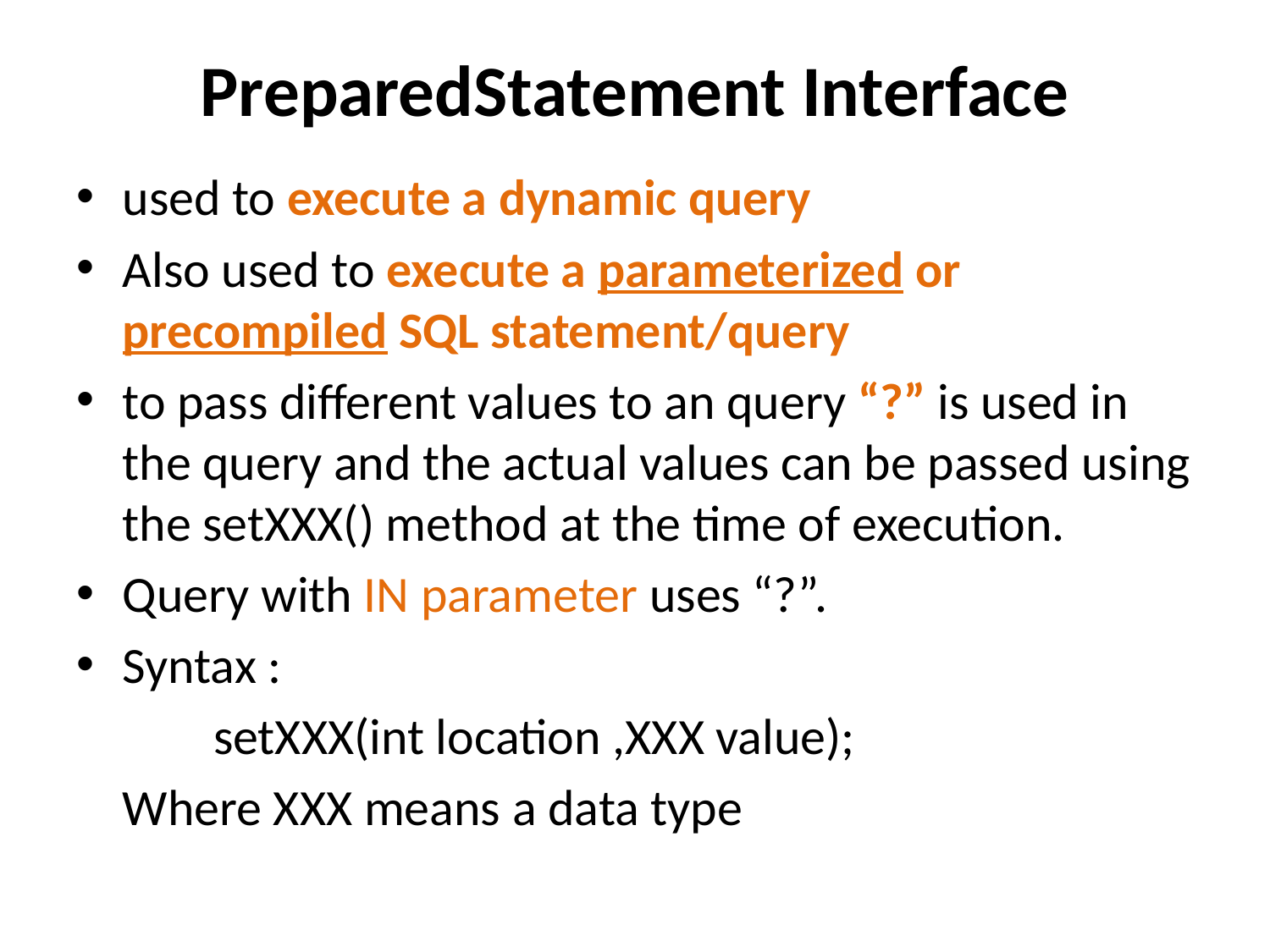

# PreparedStatement Interface
used to execute a dynamic query
Also used to execute a parameterized or precompiled SQL statement/query
to pass different values to an query “?” is used in the query and the actual values can be passed using the setXXX() method at the time of execution.
Query with IN parameter uses “?”.
Syntax :
            setXXX(int location ,XXX value);
	Where XXX means a data type